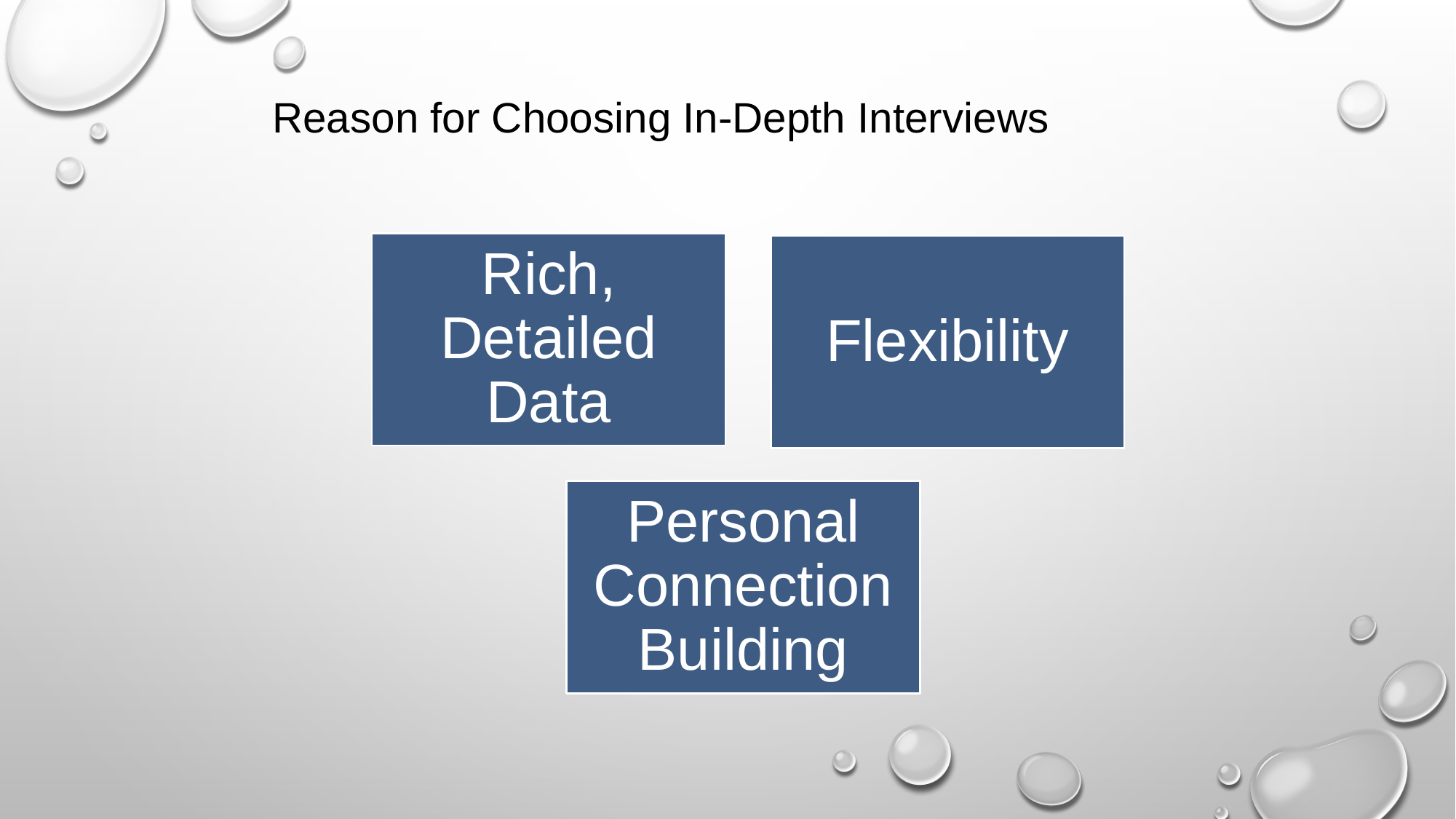

Reason for Choosing In-Depth Interviews
Rich, Detailed Data
Flexibility
Personal Connection Building